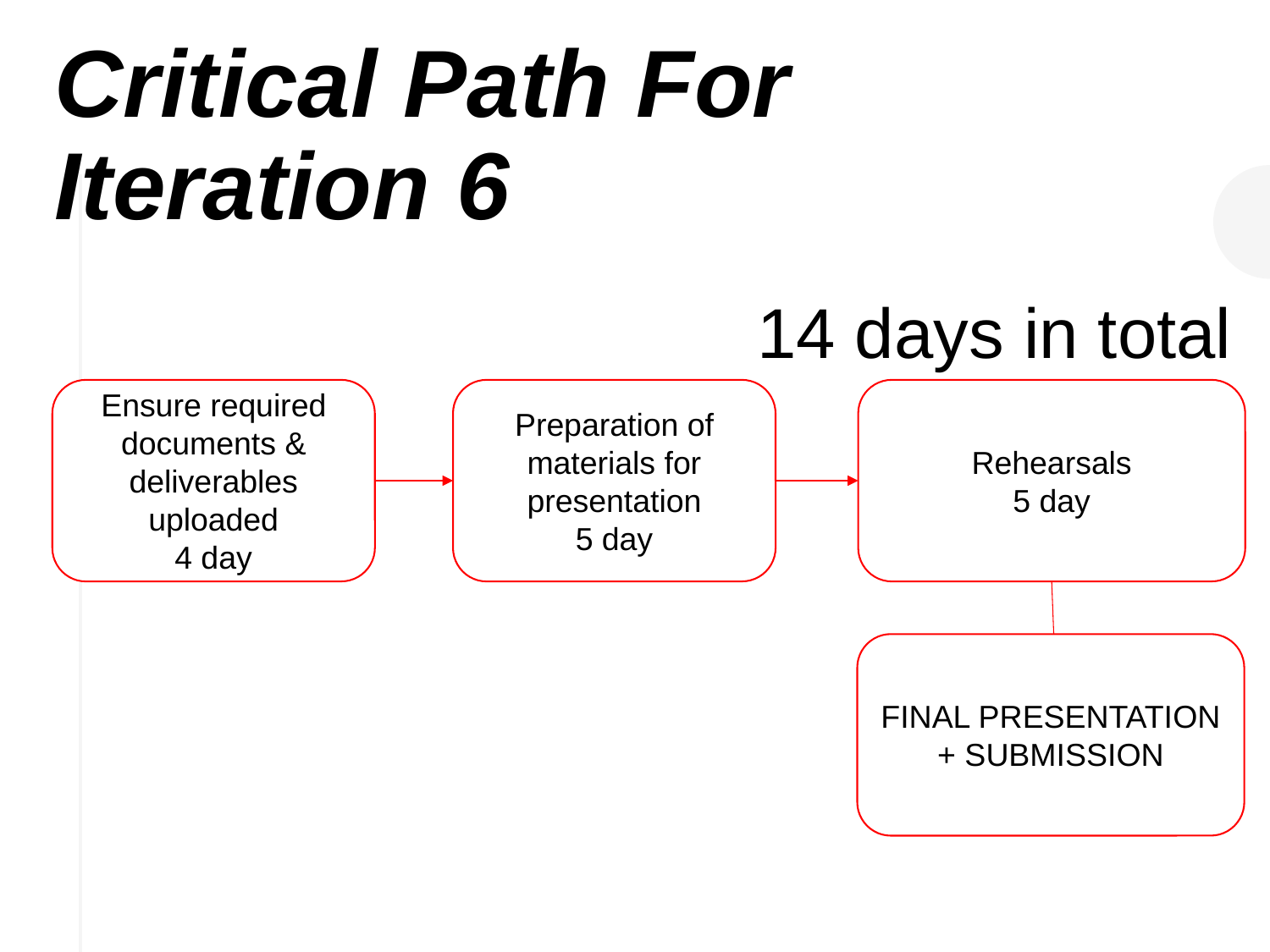

Critical Path For Iteration 6
14 days in total
Rehearsals
5 day
Ensure required documents & deliverables uploaded
4 day
Preparation of materials for presentation
5 day
FINAL PRESENTATION + SUBMISSION